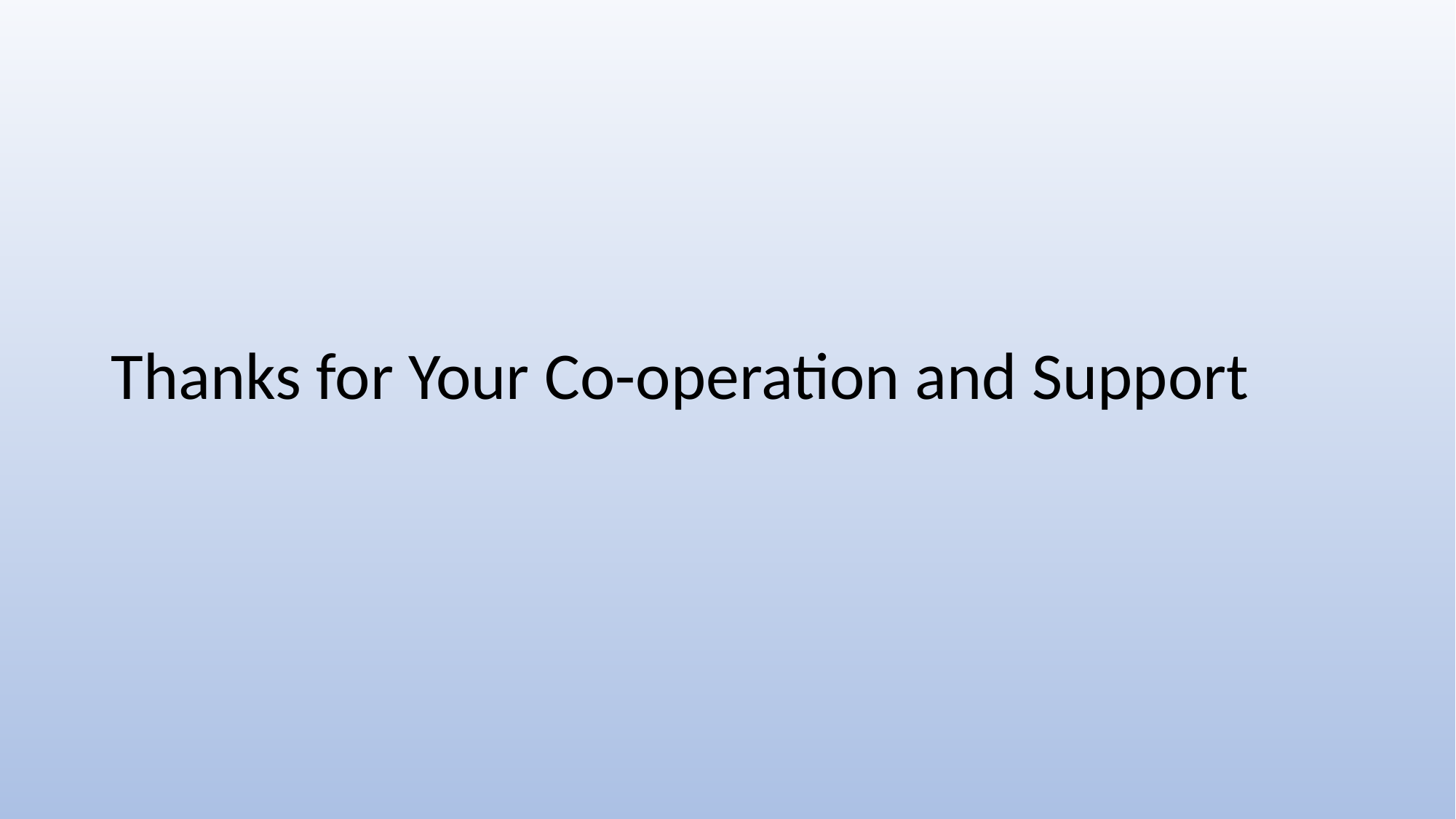

# Thanks for Your Co-operation and Support